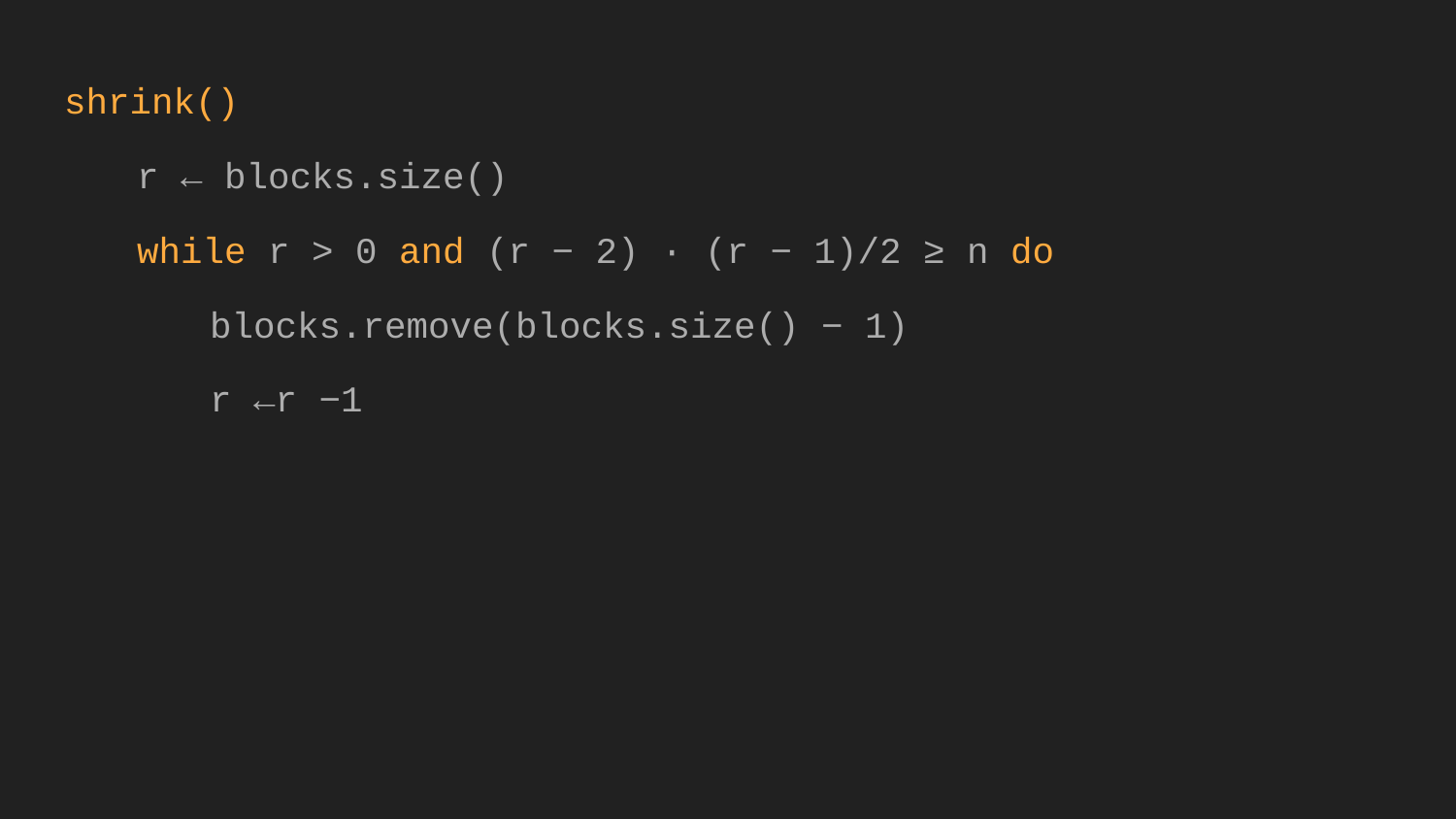

shrink()
r ← blocks.size()
while r > 0 and (r − 2) · (r − 1)/2 ≥ n do
blocks.remove(blocks.size() − 1)
r ←r −1